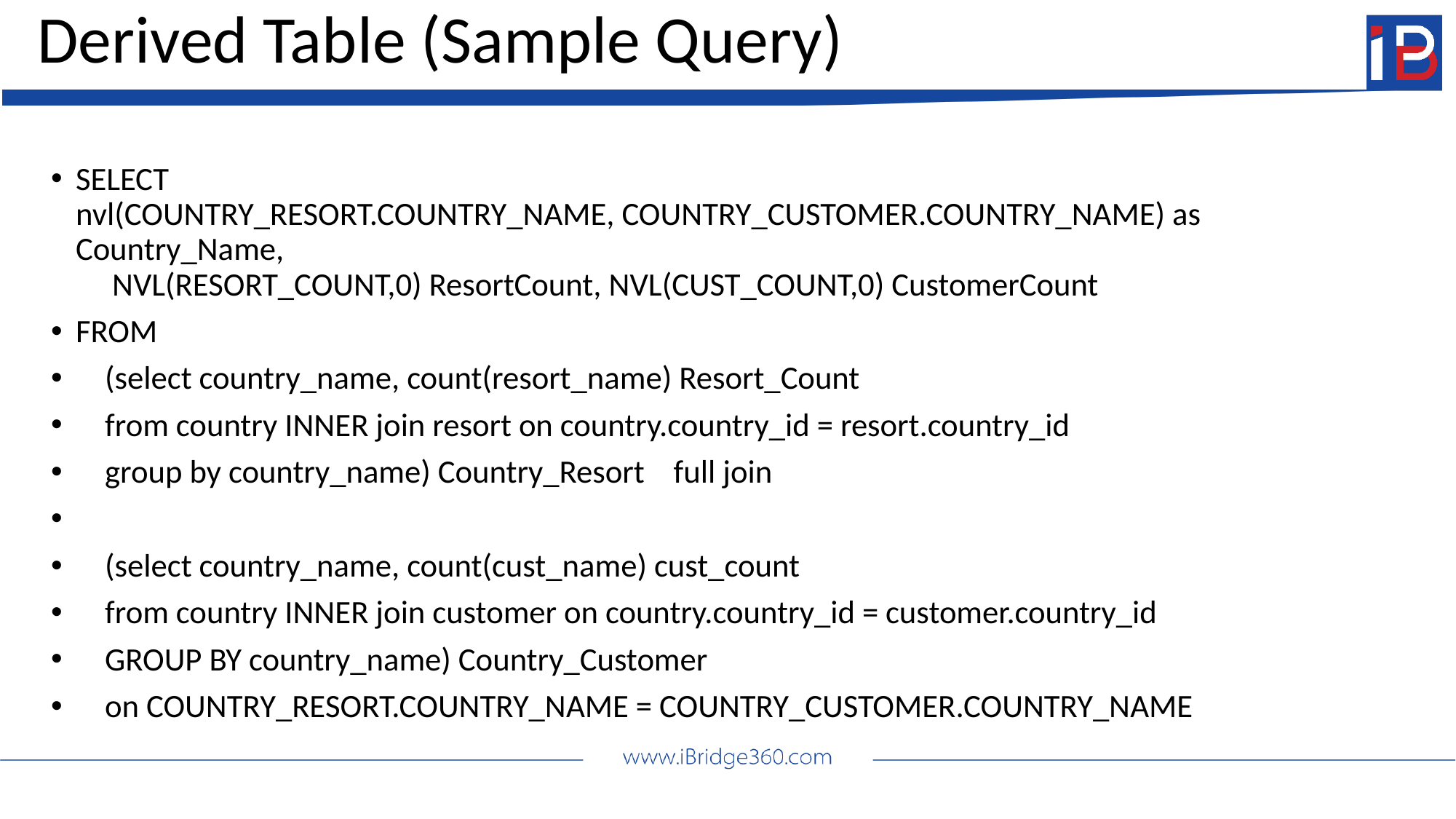

# Derived Table (Sample Query)
SELECT
nvl(COUNTRY_RESORT.COUNTRY_NAME, COUNTRY_CUSTOMER.COUNTRY_NAME) as Country_Name,
     NVL(RESORT_COUNT,0) ResortCount, NVL(CUST_COUNT,0) CustomerCount
FROM
    (select country_name, count(resort_name) Resort_Count
    from country INNER join resort on country.country_id = resort.country_id
    group by country_name) Country_Resort    full join

    (select country_name, count(cust_name) cust_count
    from country INNER join customer on country.country_id = customer.country_id
    GROUP BY country_name) Country_Customer
    on COUNTRY_RESORT.COUNTRY_NAME = COUNTRY_CUSTOMER.COUNTRY_NAME